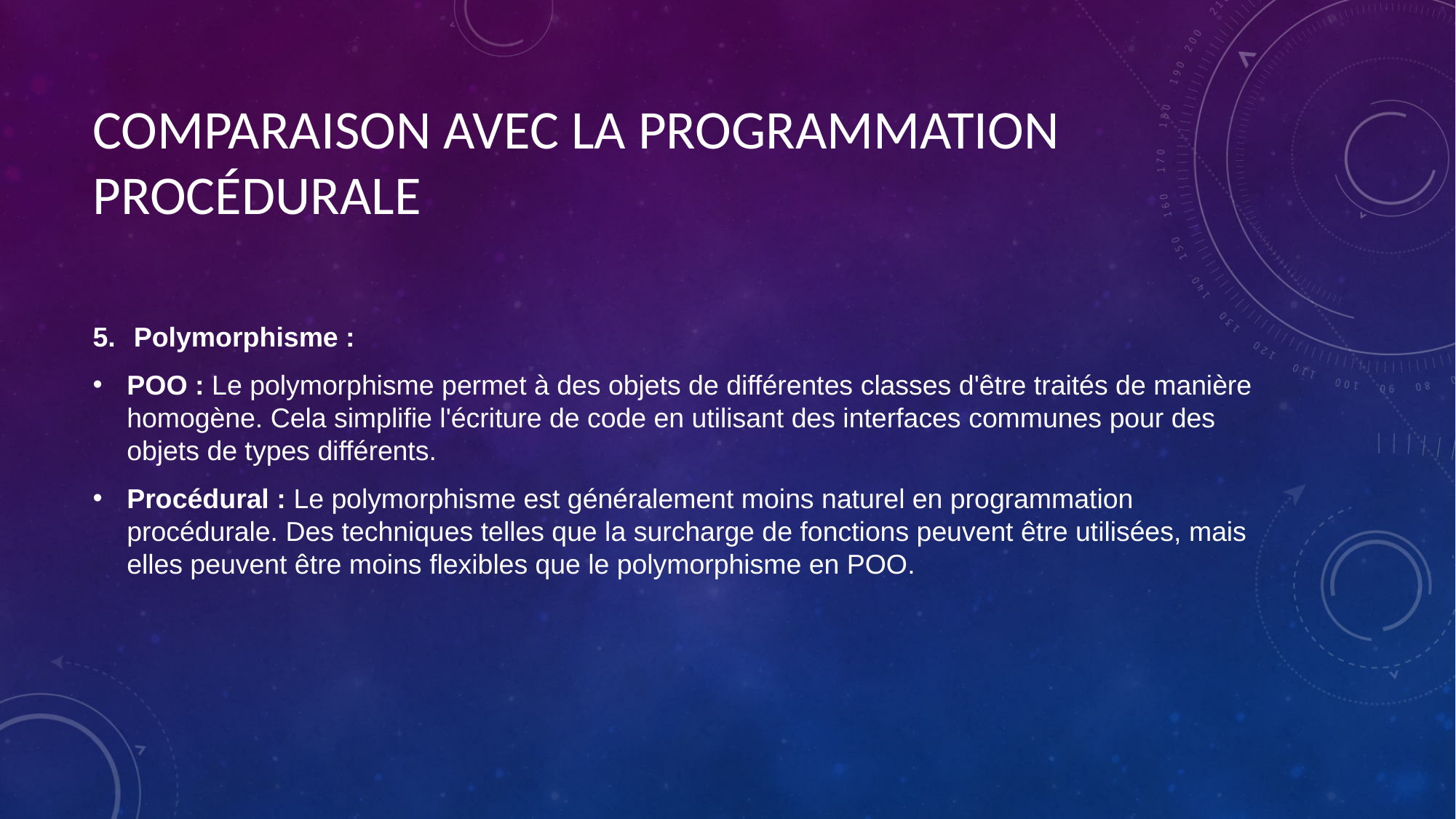

# Comparaison avec la programmation procédurale
Polymorphisme :
POO : Le polymorphisme permet à des objets de différentes classes d'être traités de manière homogène. Cela simplifie l'écriture de code en utilisant des interfaces communes pour des objets de types différents.
Procédural : Le polymorphisme est généralement moins naturel en programmation procédurale. Des techniques telles que la surcharge de fonctions peuvent être utilisées, mais elles peuvent être moins flexibles que le polymorphisme en POO.